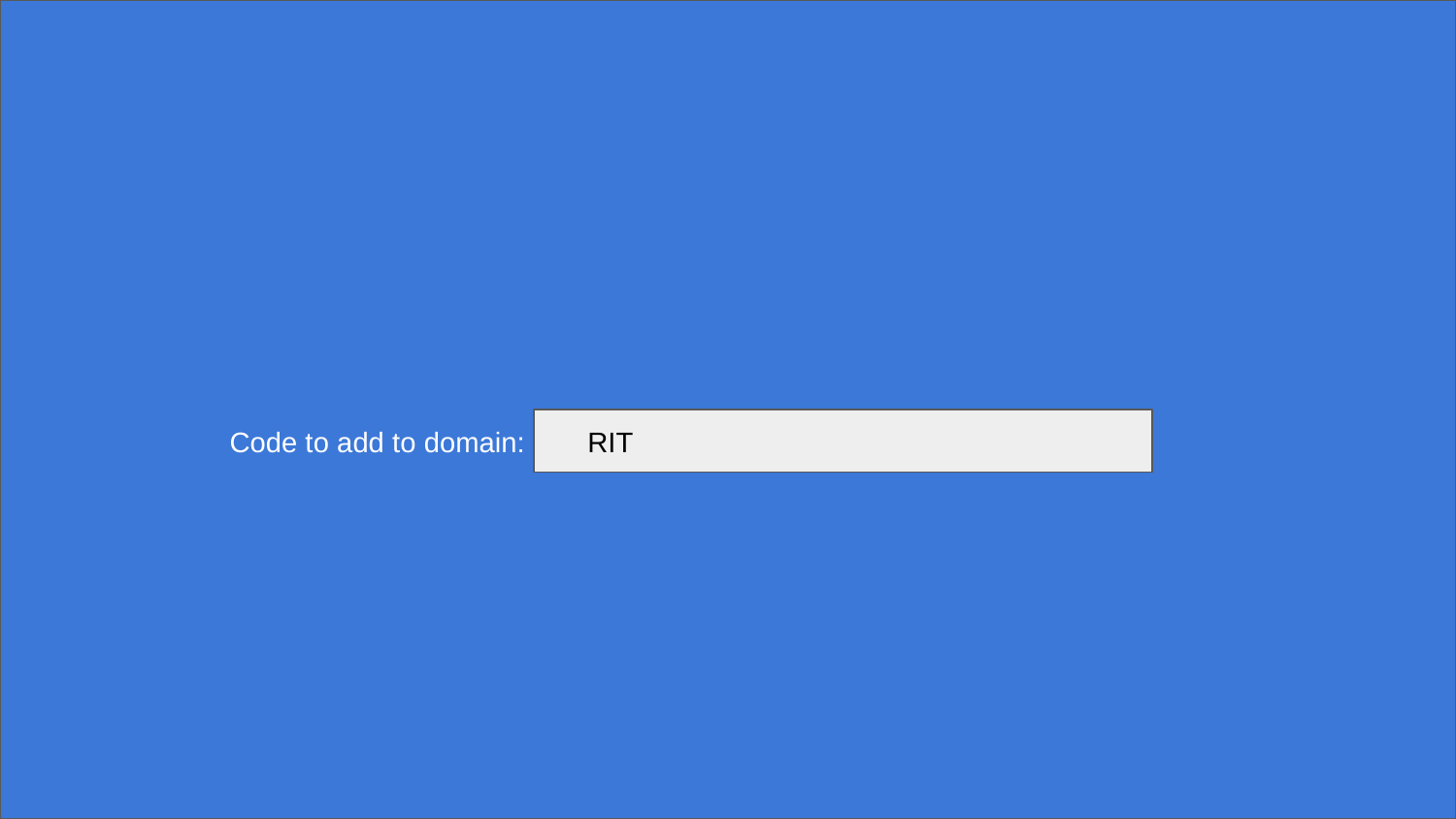

Code to add to domain: RIT
RIT